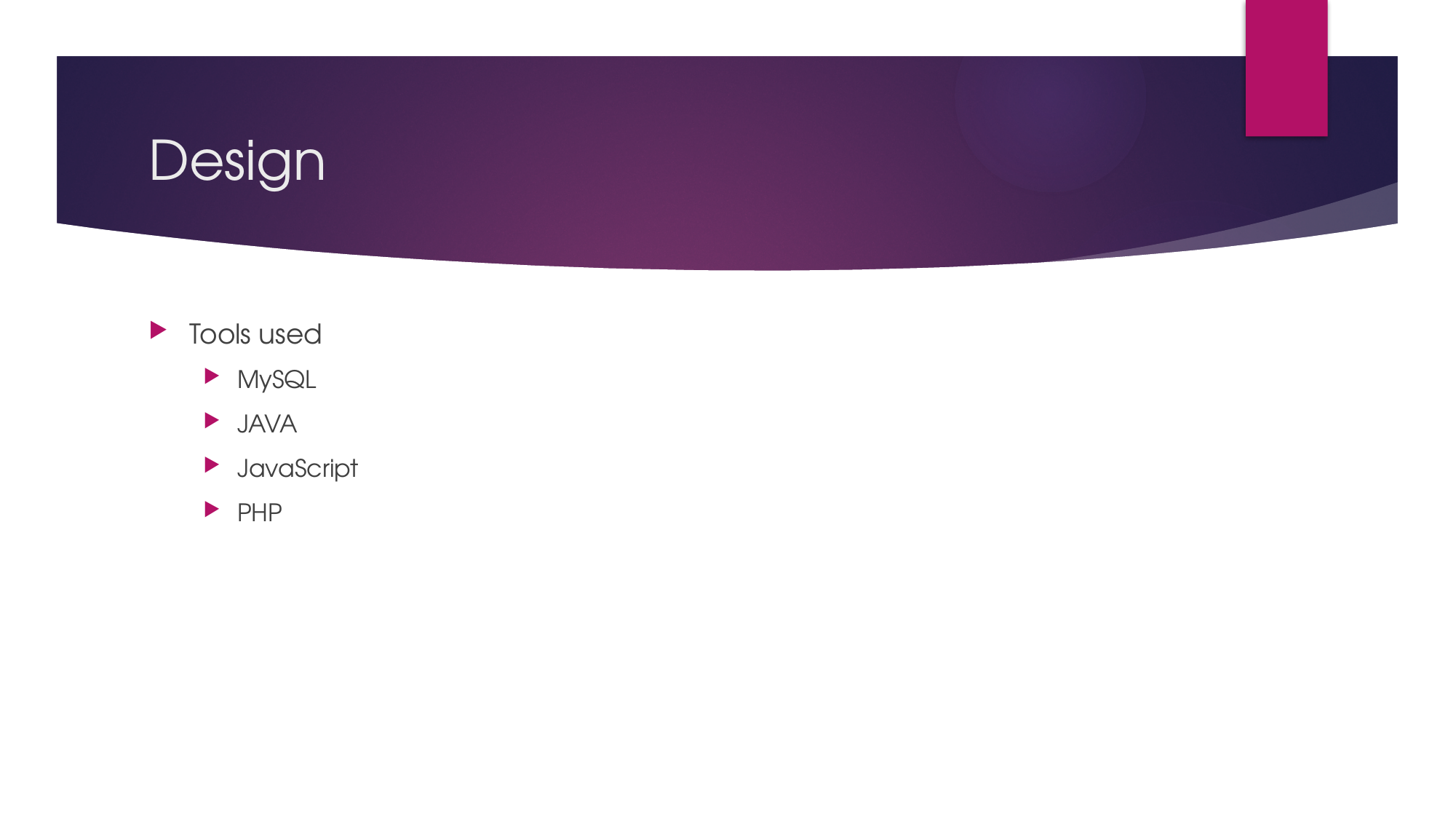

# Design
Tools used
MySQL
JAVA
JavaScript
PHP